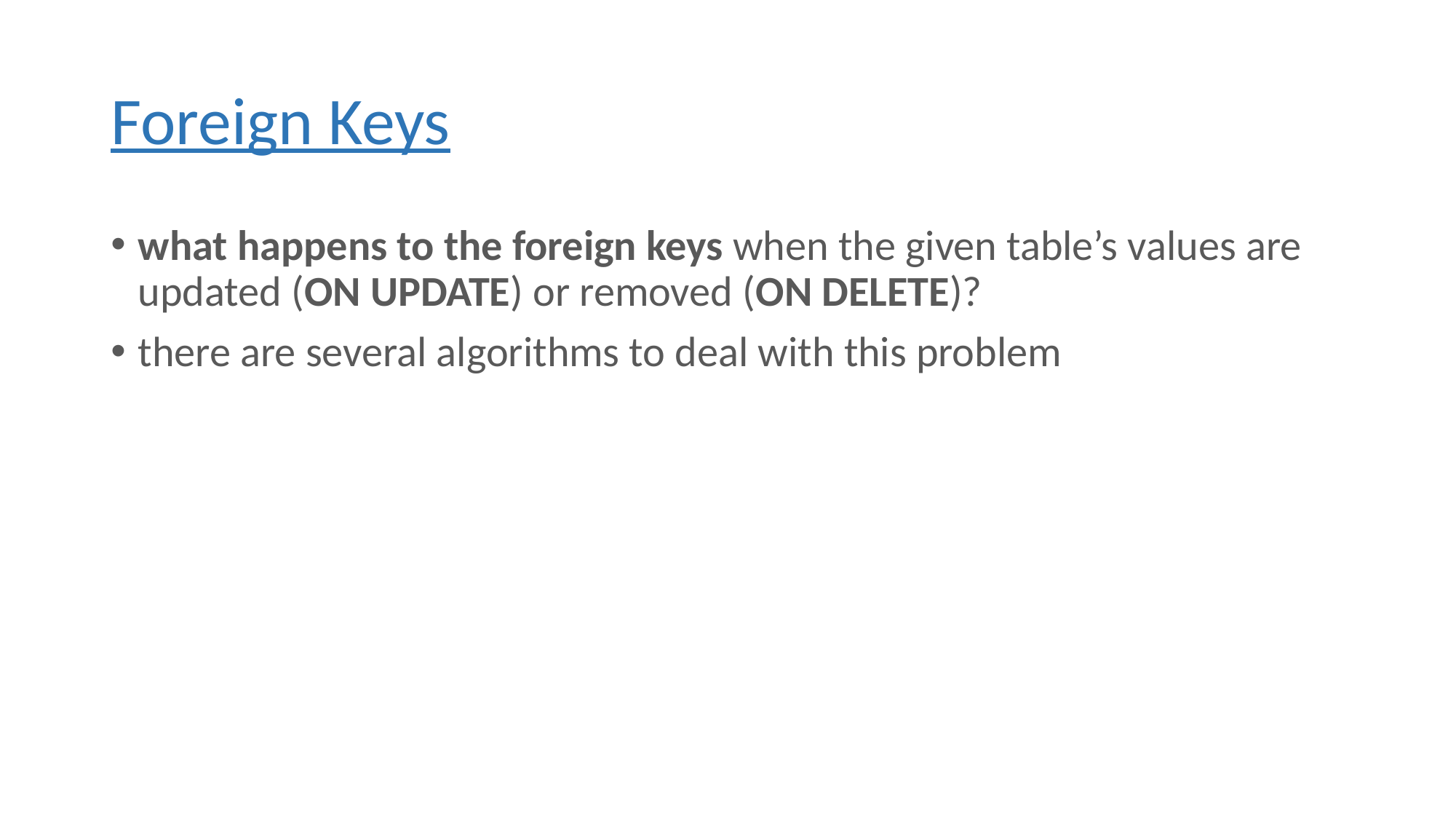

# Foreign Keys
what happens to the foreign keys when the given table’s values are updated (ON UPDATE) or removed (ON DELETE)?
there are several algorithms to deal with this problem